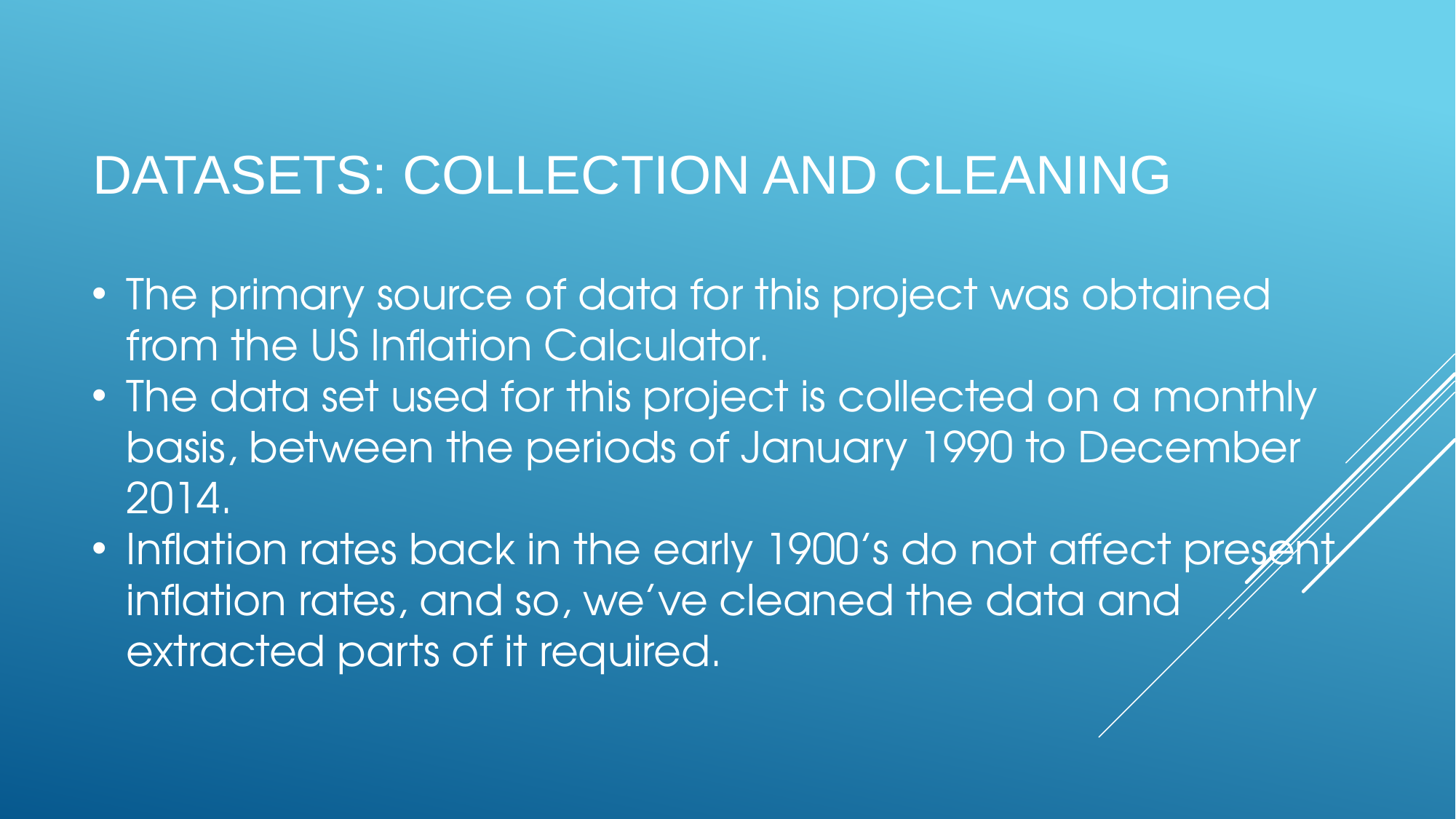

# Datasets: Collection and cleaning
The primary source of data for this project was obtained from the US Inflation Calculator.
The data set used for this project is collected on a monthly basis, between the periods of January 1990 to December 2014.
Inflation rates back in the early 1900’s do not affect present inflation rates, and so, we’ve cleaned the data and extracted parts of it required.